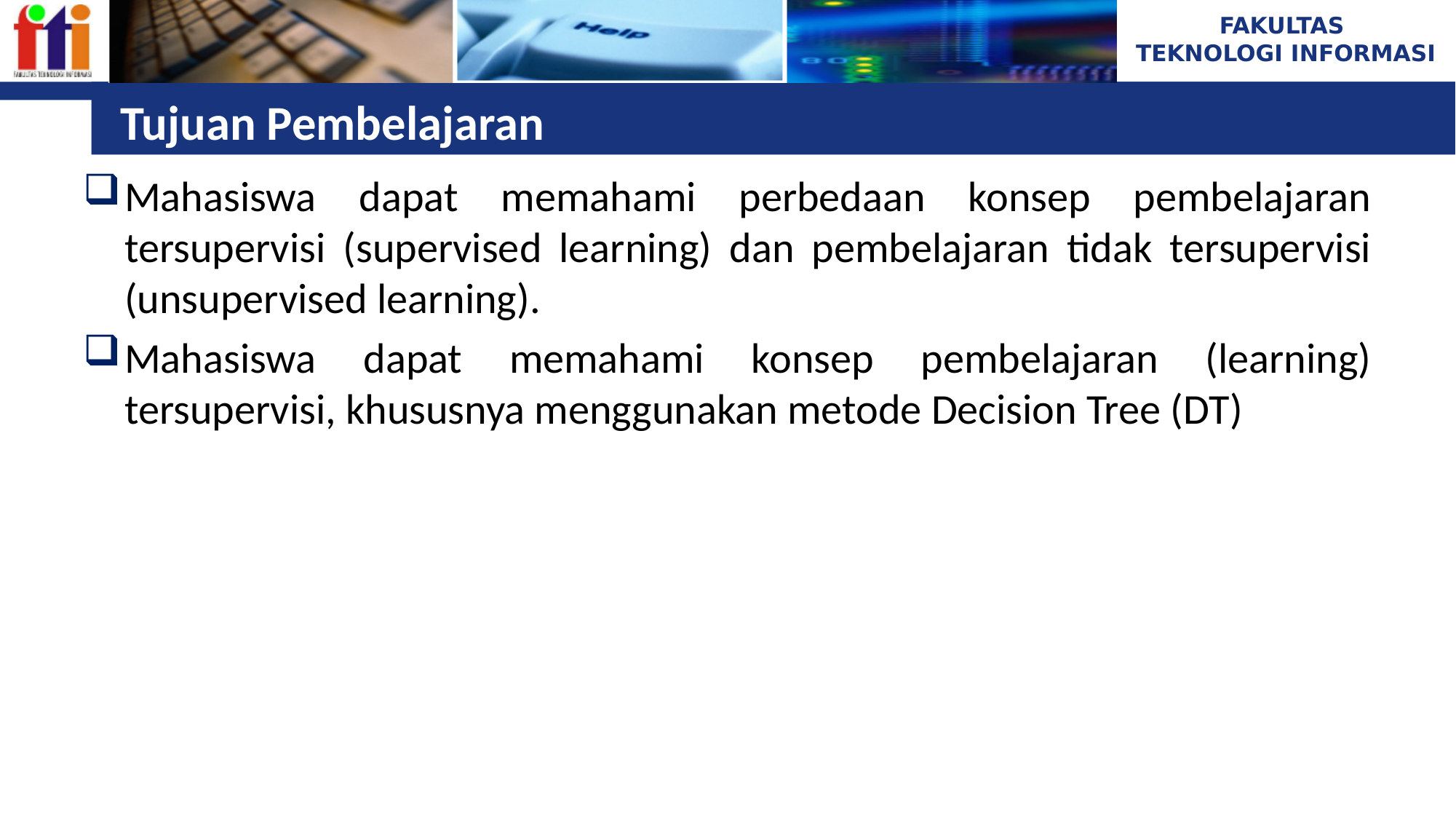

# Tujuan Pembelajaran
Mahasiswa dapat memahami perbedaan konsep pembelajaran tersupervisi (supervised learning) dan pembelajaran tidak tersupervisi (unsupervised learning).
Mahasiswa dapat memahami konsep pembelajaran (learning) tersupervisi, khususnya menggunakan metode Decision Tree (DT)